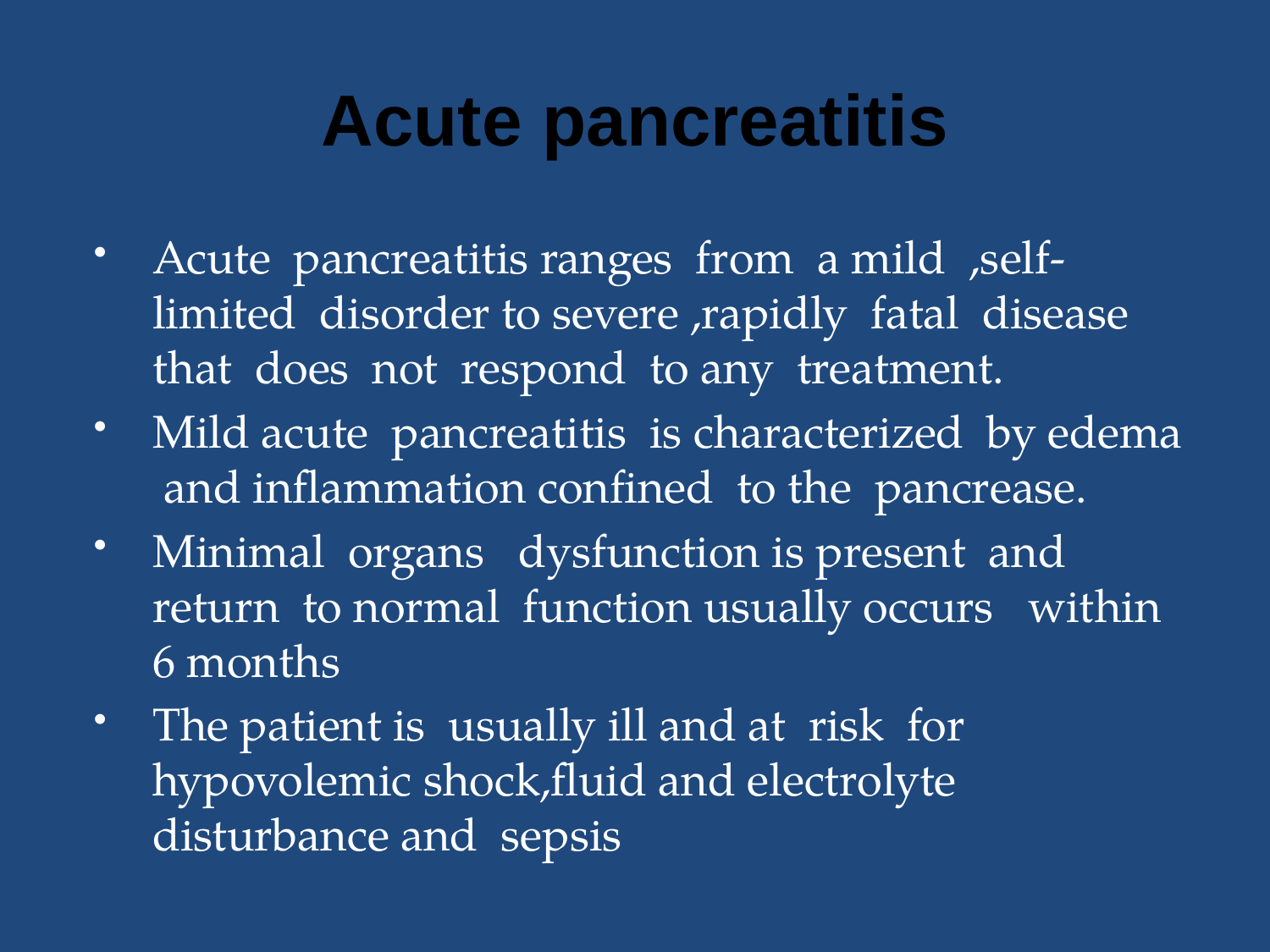

# Acute pancreatitis
Acute  pancreatitis ranges  from  a mild  ,self-limited  disorder to severe ,rapidly  fatal  disease that  does  not  respond  to any  treatment.
Mild acute  pancreatitis  is characterized  by edema  and inflammation confined  to the  pancrease.
Minimal  organs   dysfunction is present  and return  to normal  function usually occurs   within  6 months
The patient is  usually ill and at  risk  for   hypovolemic shock,fluid and electrolyte disturbance and  sepsis